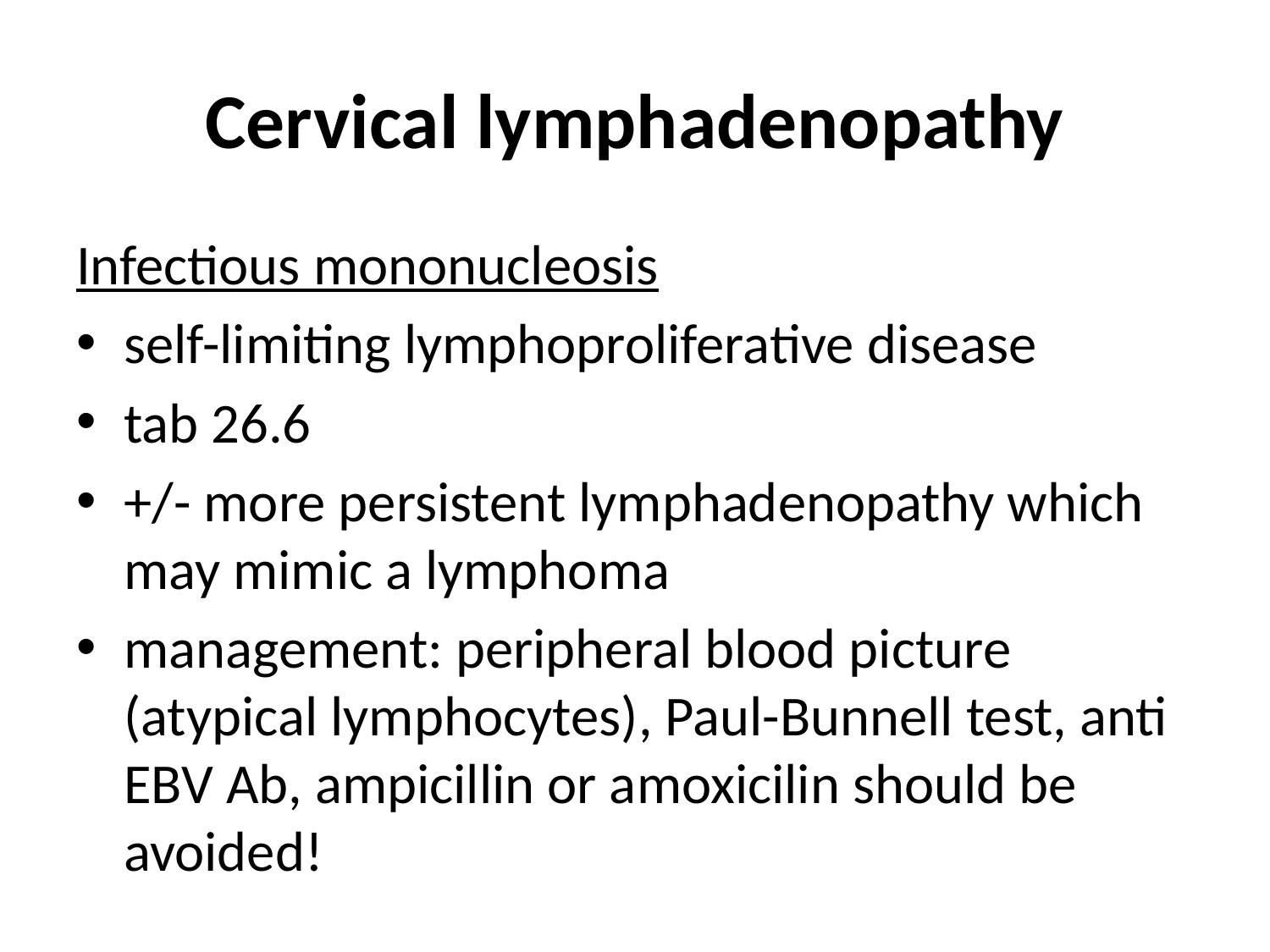

# Cervical lymphadenopathy
Infectious mononucleosis
self-limiting lymphoproliferative disease
tab 26.6
+/- more persistent lymphadenopathy which may mimic a lymphoma
management: peripheral blood picture (atypical lymphocytes), Paul-Bunnell test, anti EBV Ab, ampicillin or amoxicilin should be avoided!